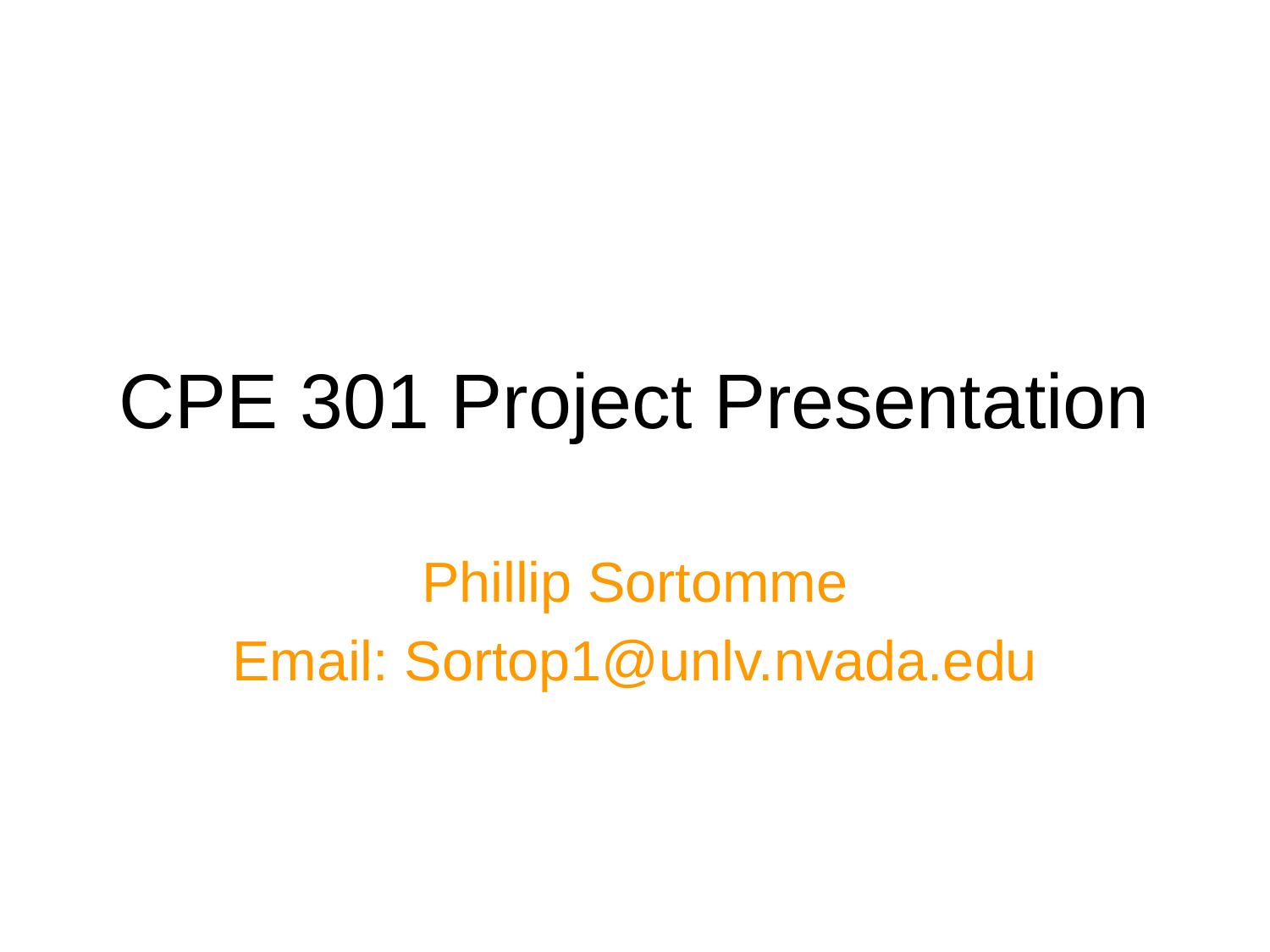

# CPE 301 Project Presentation
Phillip Sortomme
Email: Sortop1@unlv.nvada.edu